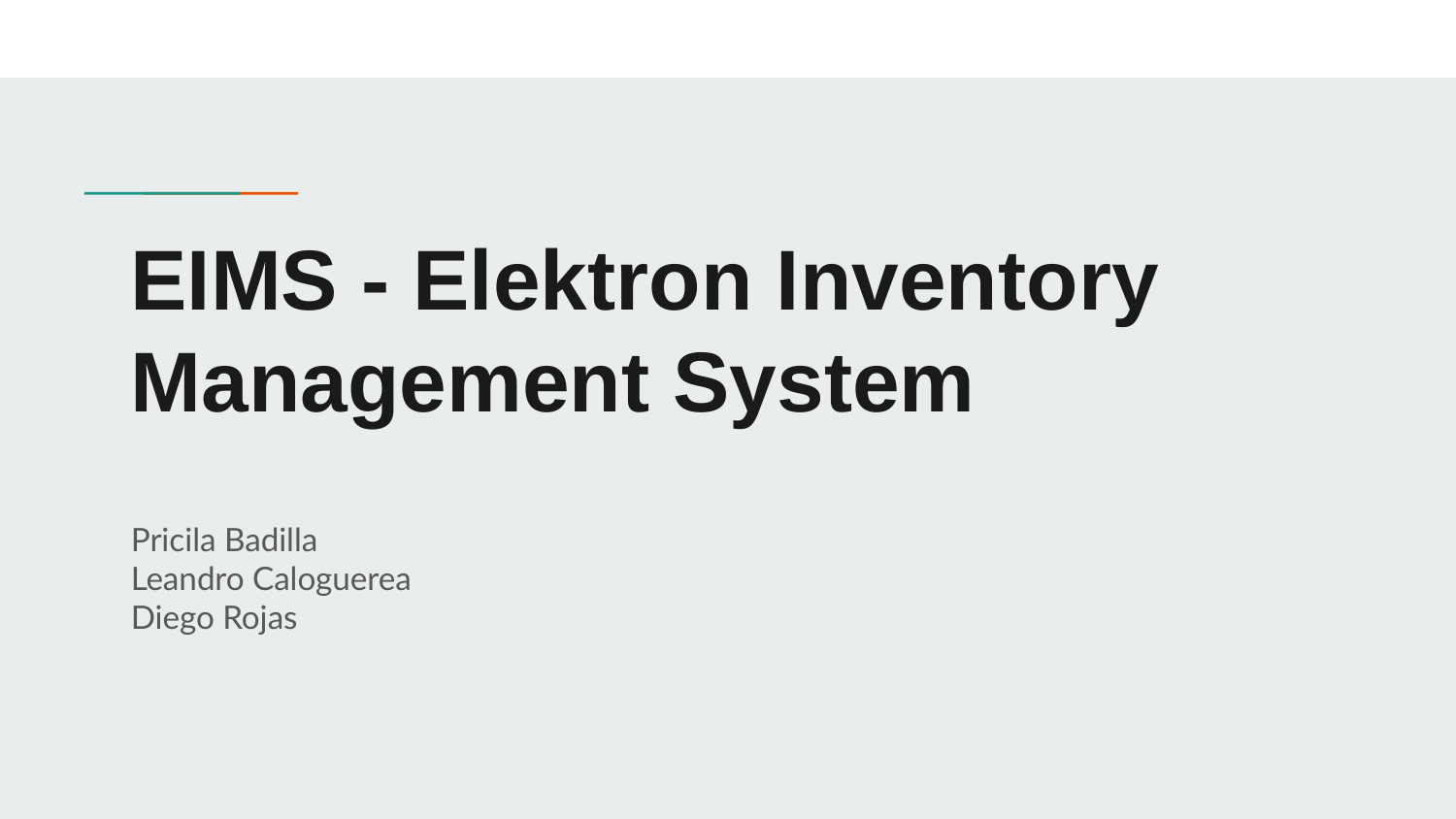

# EIMS - Elektron Inventory Management System
Pricila Badilla
Leandro Caloguerea
Diego Rojas